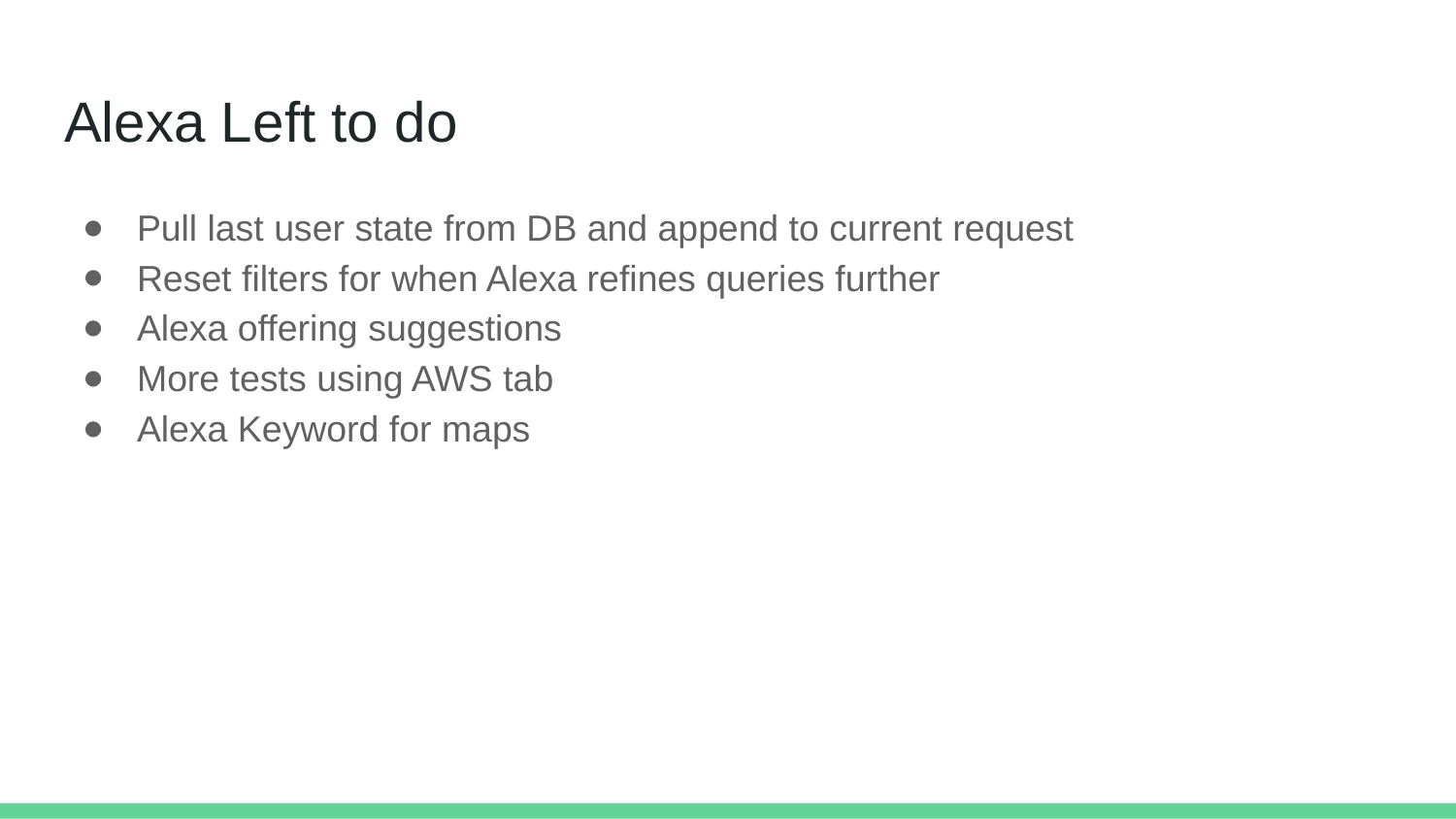

# Alexa Left to do
Pull last user state from DB and append to current request
Reset filters for when Alexa refines queries further
Alexa offering suggestions
More tests using AWS tab
Alexa Keyword for maps